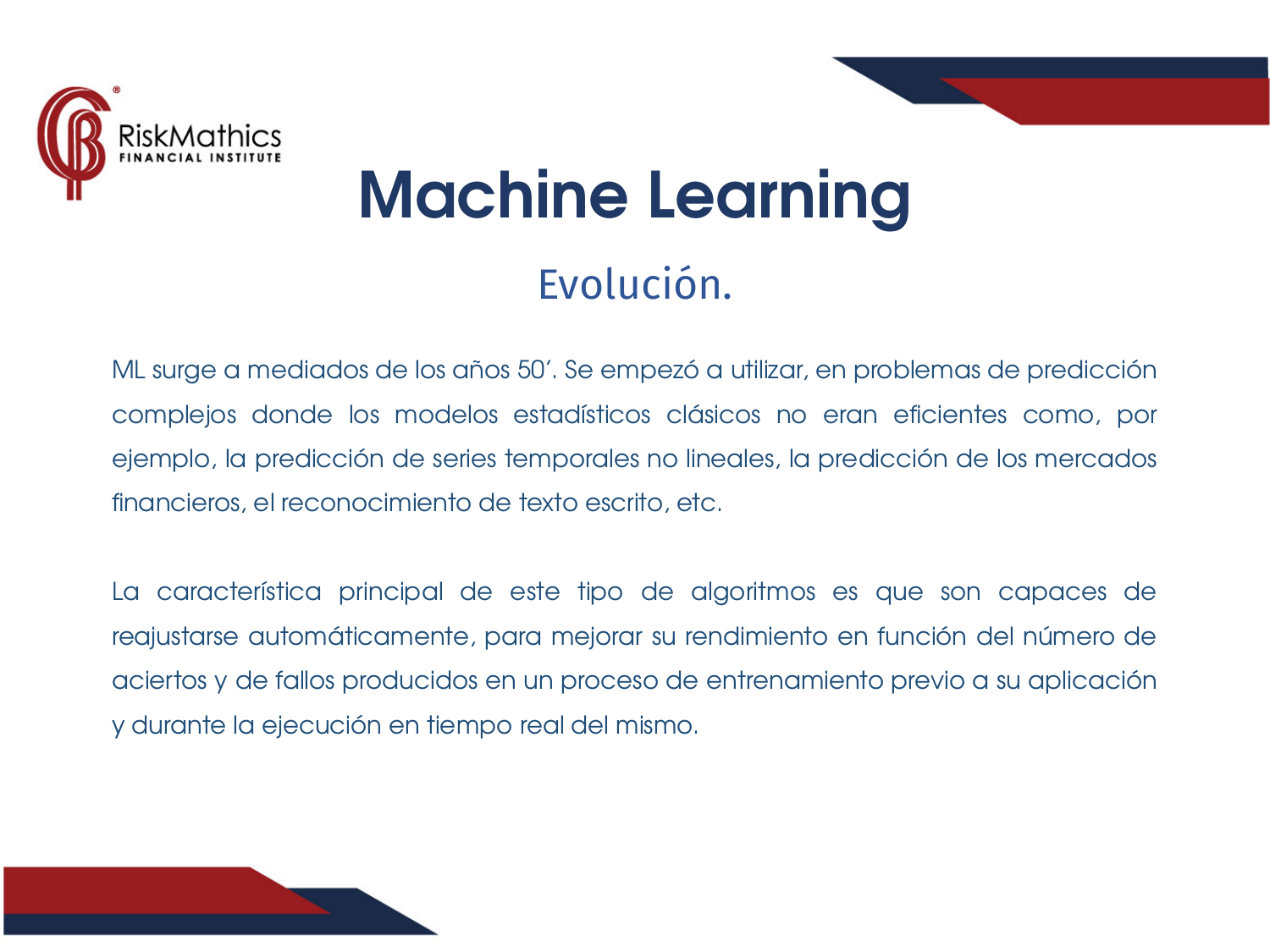

Machine Learning

Evolución.
ML surge a mediados de los años 50’. Se empezó a utilizar, en problemas de predicción complejos donde los modelos estadísticos clásicos no eran eficientes como, por ejemplo, la predicción de series temporales no lineales, la predicción de los mercados financieros, el reconocimiento de texto escrito, etc.

La característica principal de este tipo de algoritmos es que son capaces de reajustarse automáticamente, para mejorar su rendimiento en función del número de aciertos y de fallos producidos en un proceso de entrenamiento previo a su aplicación y durante la ejecución en tiempo real del mismo.